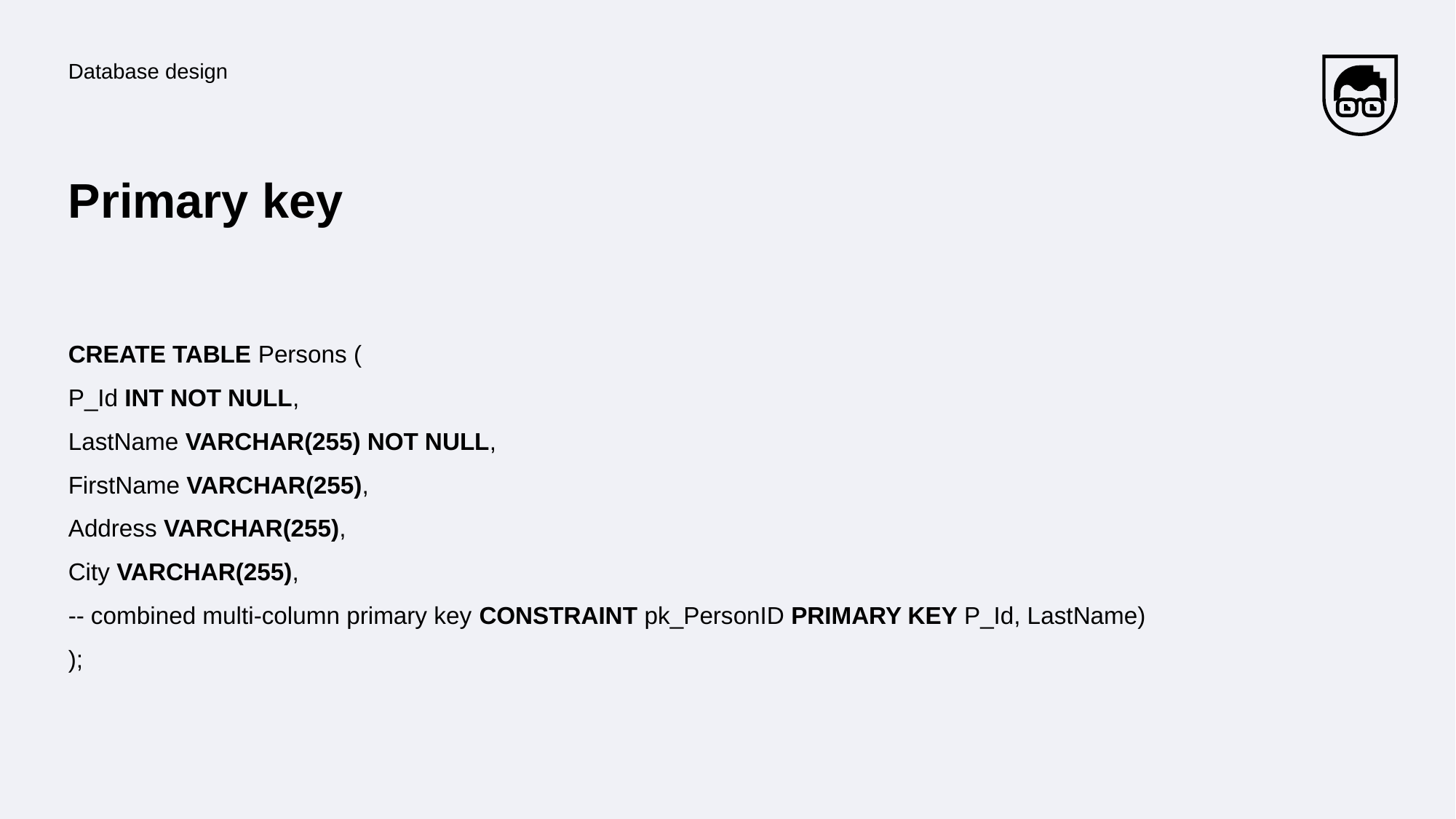

Database design
# Primary key
CREATE TABLE Persons (
P_Id INT NOT NULL,
LastName VARCHAR(255) NOT NULL,
FirstName VARCHAR(255),
Address VARCHAR(255),
City VARCHAR(255),
-- combined multi-column primary key CONSTRAINT pk_PersonID PRIMARY KEY P_Id, LastName)
);